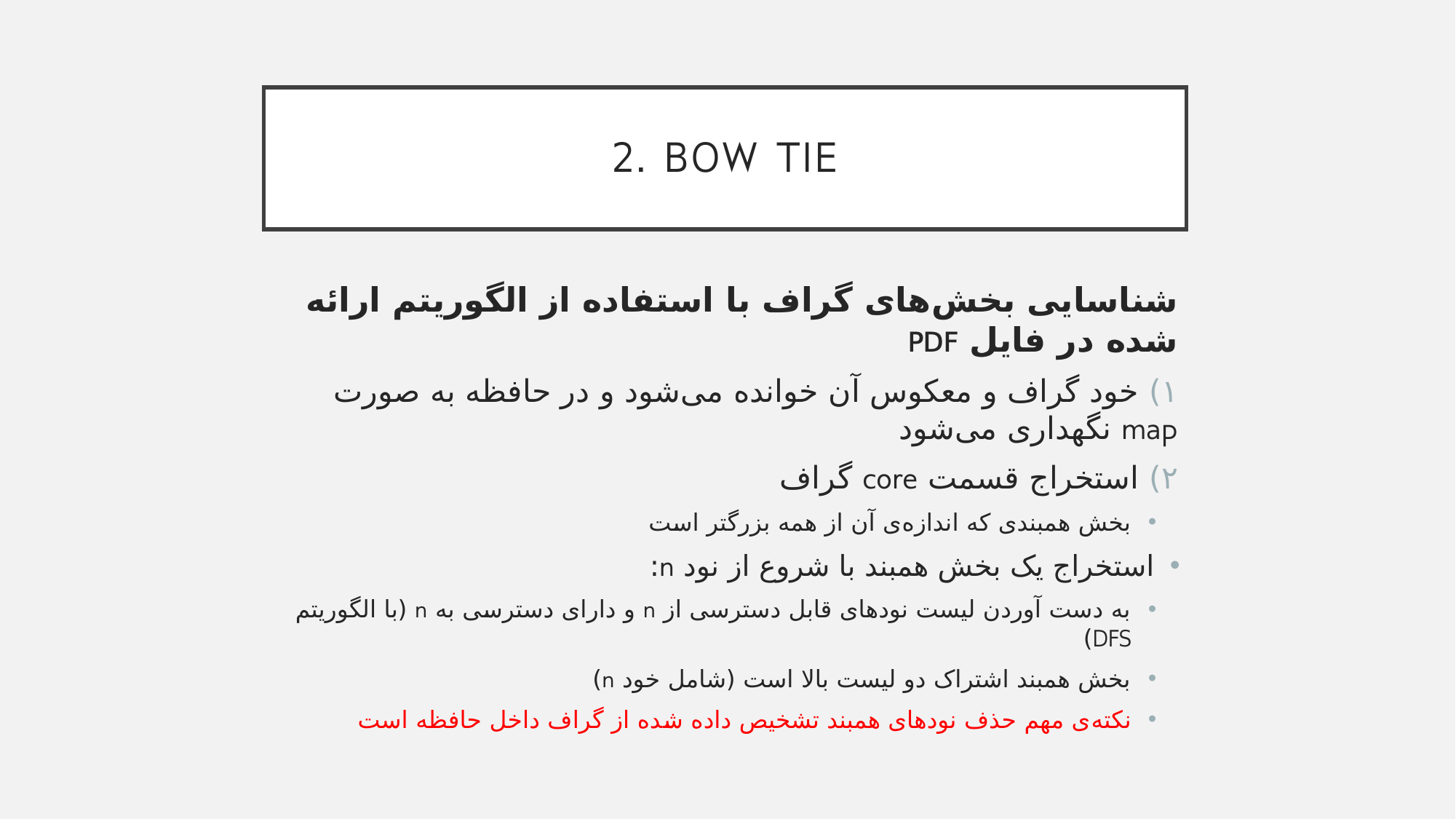

# 2. Bow tie
شناسایی بخش‌های گراف با استفاده از الگوریتم ارائه شده در فایل PDF
۱) خود گراف و معکوس آن خوانده می‌شود و در حافظه به صورت map نگهداری می‌شود
۲) استخراج قسمت core گراف
بخش همبندی که اندازه‌ی آن از همه بزرگتر است
استخراج یک بخش همبند با شروع از نود n:
به دست آوردن لیست نودهای قابل دسترسی از n و دارای دسترسی به n (با الگوریتم DFS)
بخش همبند اشتراک دو لیست بالا است (شامل خود n)
نکته‌ی مهم حذف نودهای همبند تشخیص داده شده از گراف داخل حافظه است